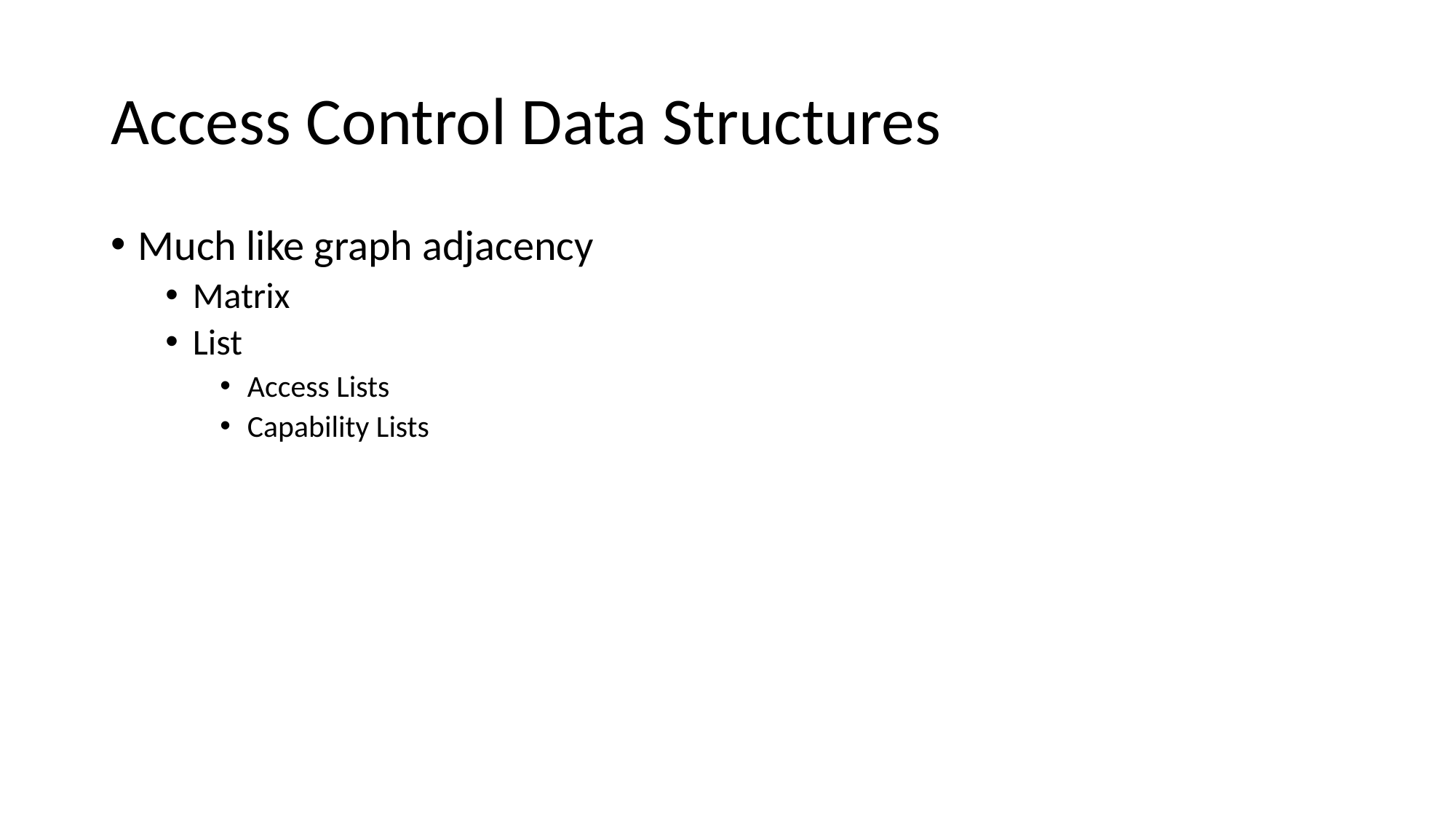

# Access Control Data Structures
Much like graph adjacency
Matrix
List
Access Lists
Capability Lists